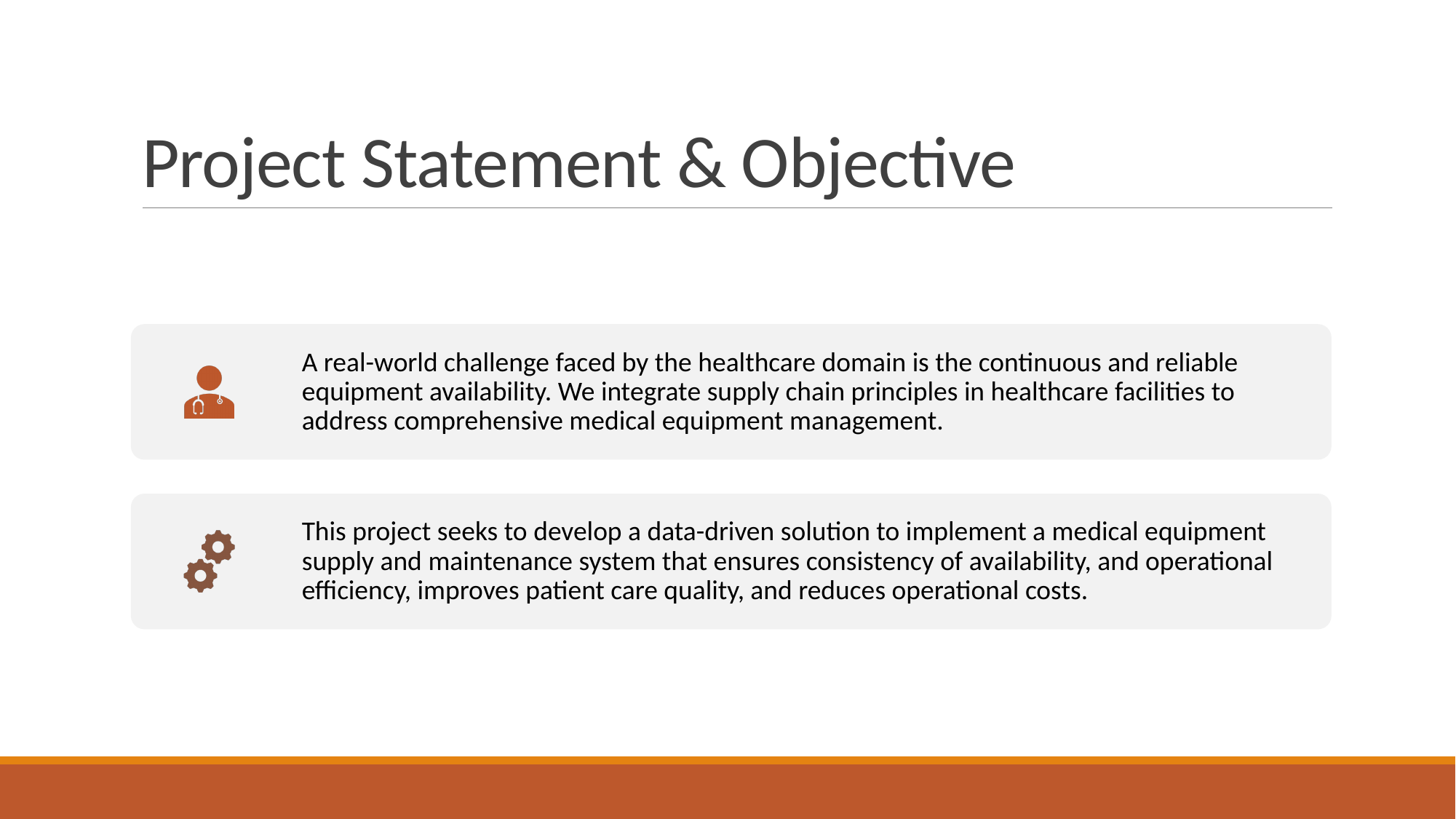

# Project Statement & Objective
A real-world challenge faced by the healthcare domain is the continuous and reliable equipment availability. We integrate supply chain principles in healthcare facilities to address comprehensive medical equipment management.
This project seeks to develop a data-driven solution to implement a medical equipment supply and maintenance system that ensures consistency of availability, and operational efficiency, improves patient care quality, and reduces operational costs.